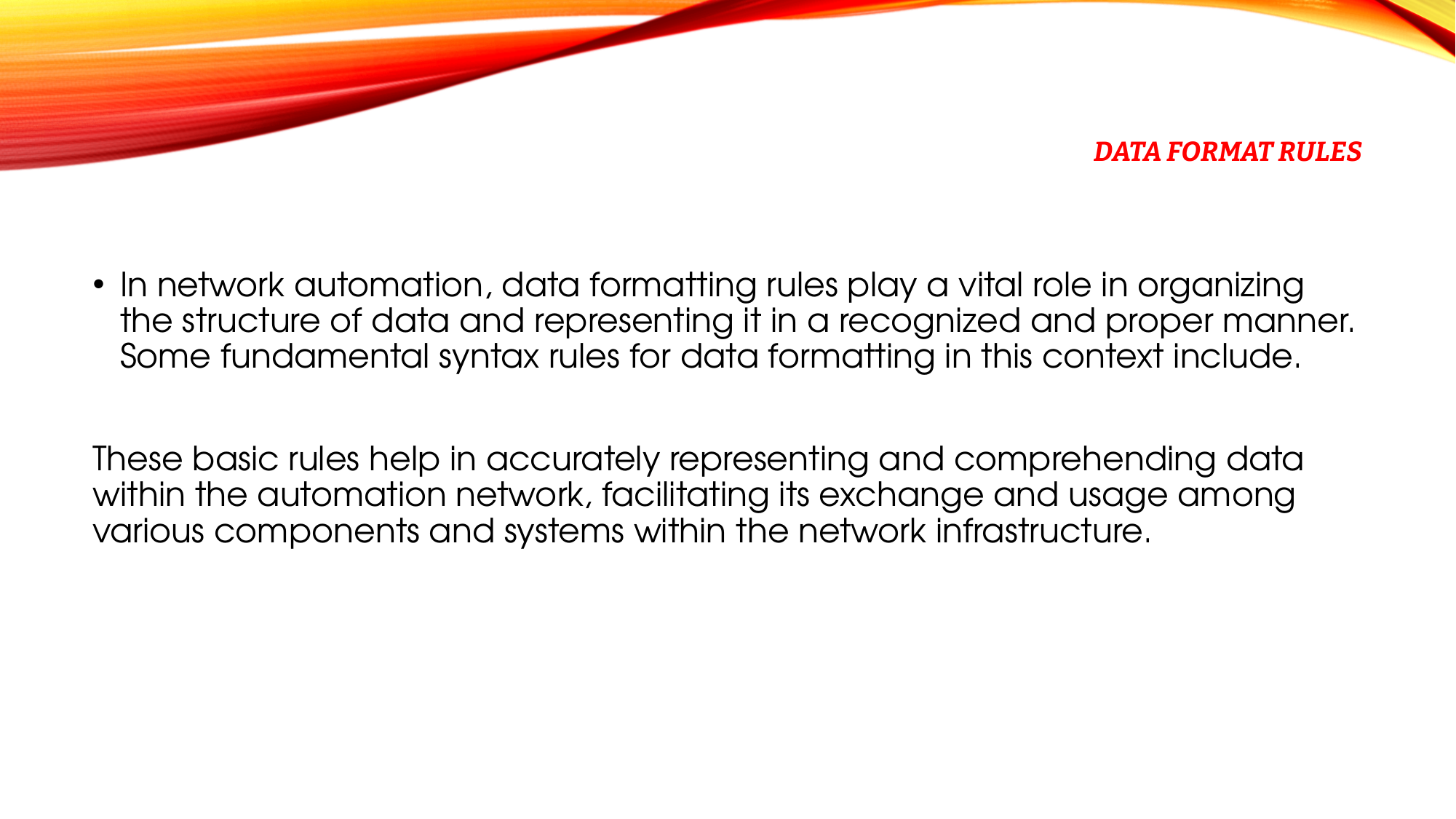

# Data Format Rules
In network automation, data formatting rules play a vital role in organizing the structure of data and representing it in a recognized and proper manner. Some fundamental syntax rules for data formatting in this context include.

These basic rules help in accurately representing and comprehending data within the automation network, facilitating its exchange and usage among various components and systems within the network infrastructure.